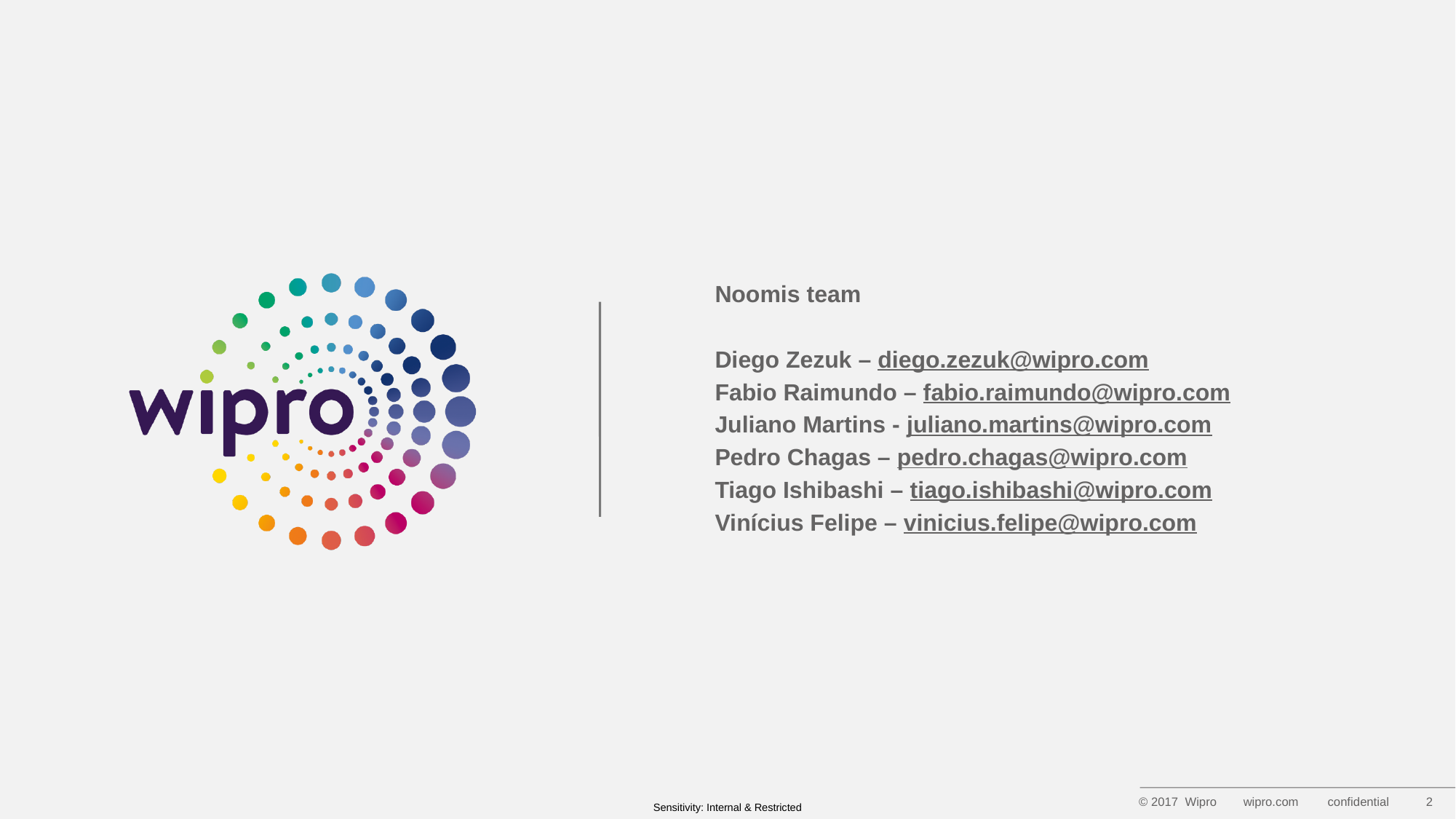

Noomis team

Diego Zezuk – diego.zezuk@wipro.com
Fabio Raimundo – fabio.raimundo@wipro.com
Juliano Martins - juliano.martins@wipro.com
Pedro Chagas – pedro.chagas@wipro.com
Tiago Ishibashi – tiago.ishibashi@wipro.com
Vinícius Felipe – vinicius.felipe@wipro.com